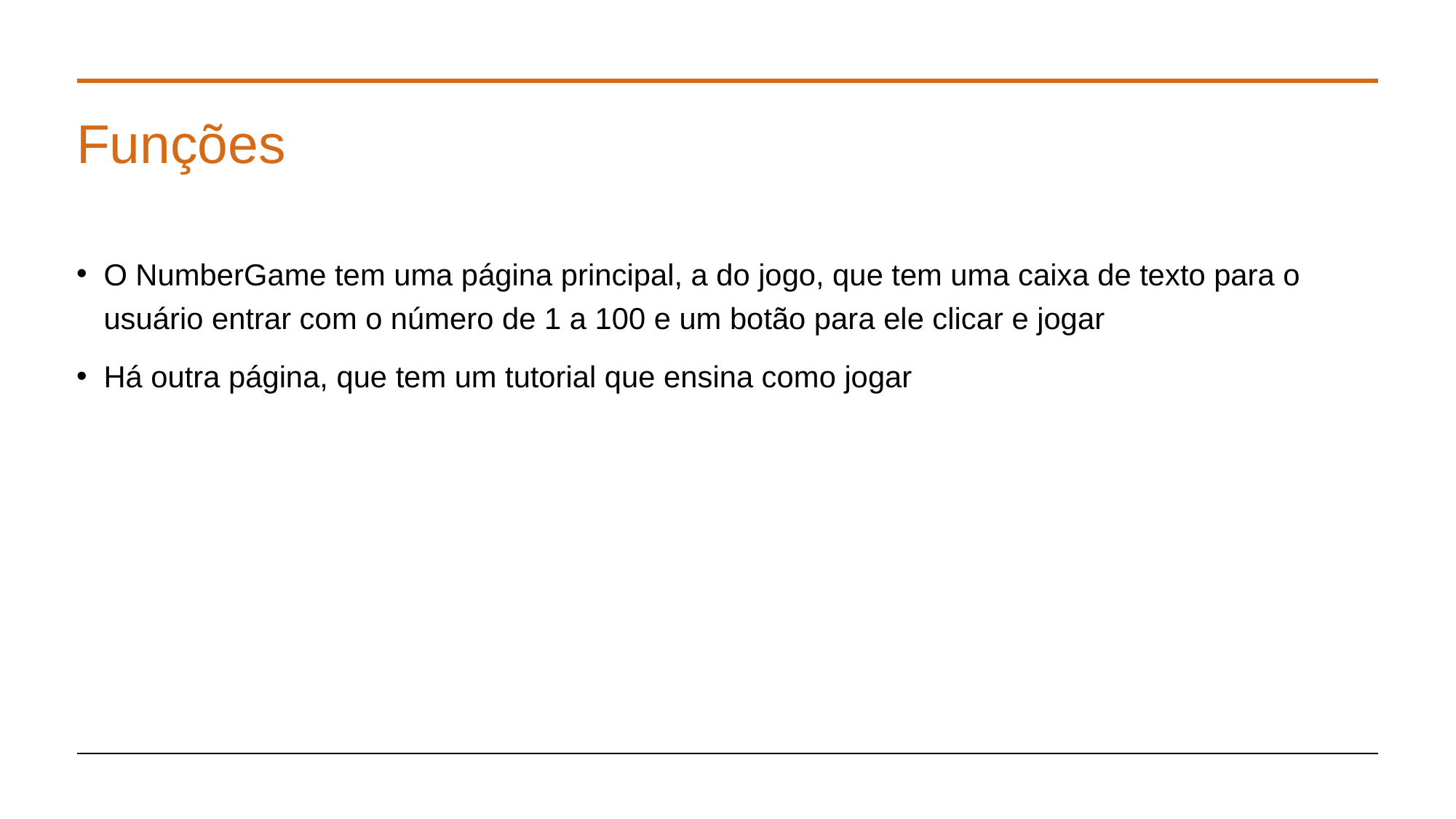

# Funções
O NumberGame tem uma página principal, a do jogo, que tem uma caixa de texto para o usuário entrar com o número de 1 a 100 e um botão para ele clicar e jogar
Há outra página, que tem um tutorial que ensina como jogar